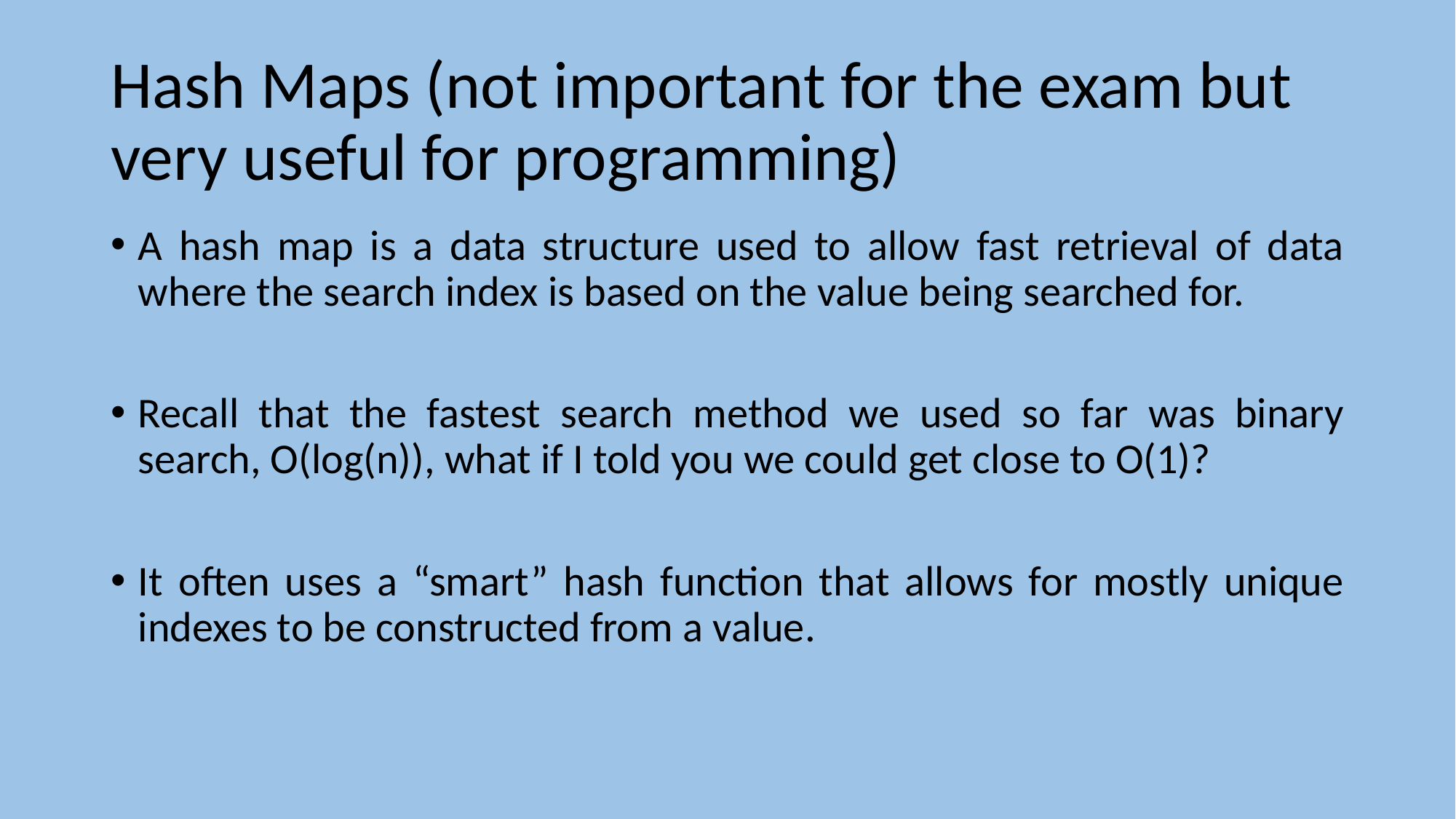

# Hash Maps (not important for the exam but very useful for programming)
A hash map is a data structure used to allow fast retrieval of data where the search index is based on the value being searched for.

Recall that the fastest search method we used so far was binary search, O(log(n)), what if I told you we could get close to O(1)?

It often uses a “smart” hash function that allows for mostly unique indexes to be constructed from a value.